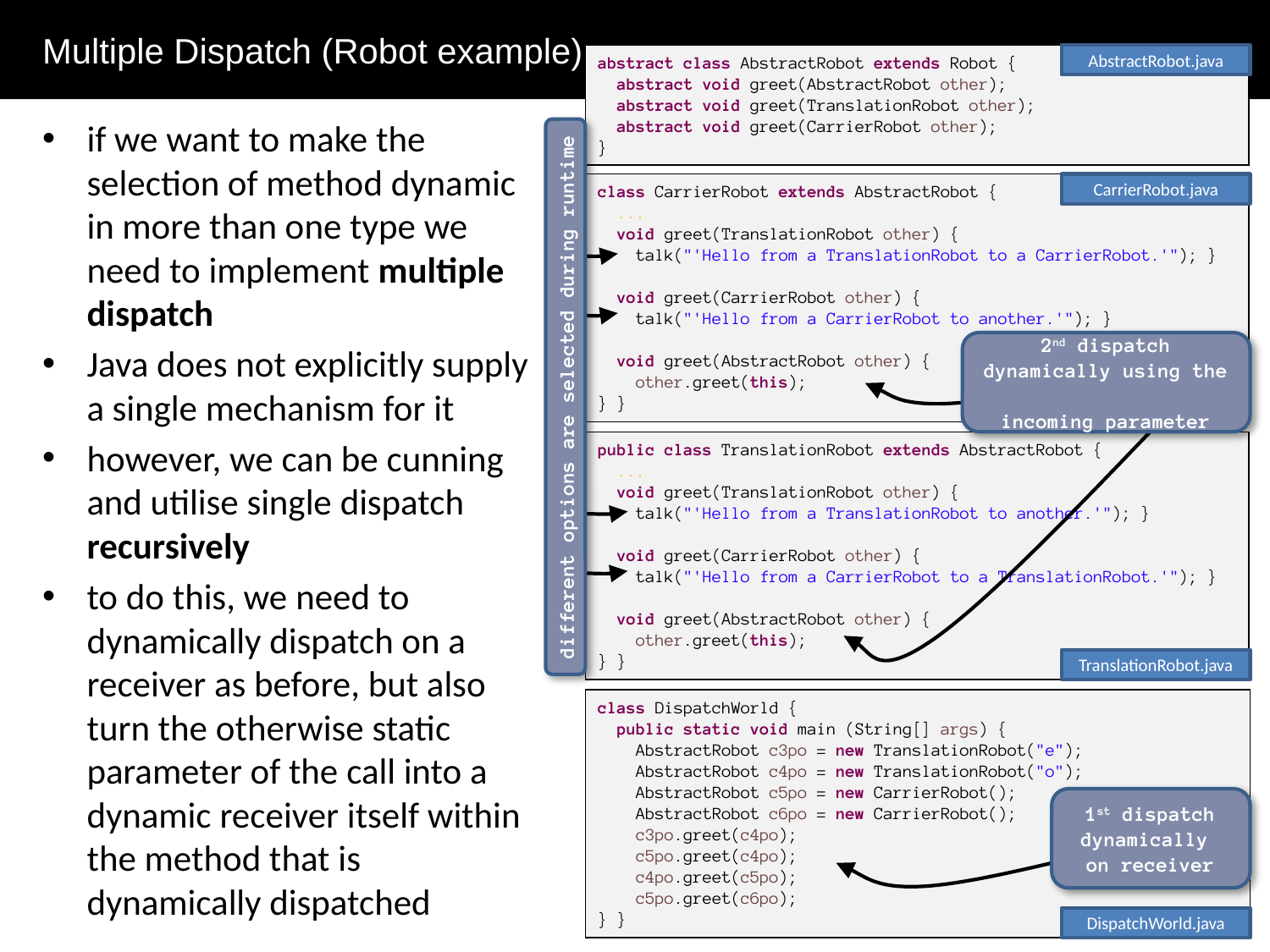

# Multiple Dispatch (Robot example)                                                .
abstract class AbstractRobot extends Robot {
  abstract void greet(AbstractRobot other);
  abstract void greet(TranslationRobot other);
  abstract void greet(CarrierRobot other);
}
AbstractRobot.java
if we want to make the selection of method dynamic in more than one type we need to implement multiple dispatch
Java does not explicitly supply a single mechanism for it
however, we can be cunning and utilise single dispatch recursively
to do this, we need to dynamically dispatch on a receiver as before, but also turn the otherwise static parameter of the call into a dynamic receiver itself within the method that is dynamically dispatched
class CarrierRobot extends AbstractRobot {
  ...
  void greet(TranslationRobot other) {
    talk("'Hello from a TranslationRobot to a CarrierRobot.'"); }

  void greet(CarrierRobot other) {
    talk("'Hello from a CarrierRobot to another.'"); }

  void greet(AbstractRobot other) {
    other.greet(this);
} }
CarrierRobot.java

2nd dispatch dynamically using the
incoming parameter

different options are selected during runtime
public class TranslationRobot extends AbstractRobot {
  ...
  void greet(TranslationRobot other) {
    talk("'Hello from a TranslationRobot to another.'"); }

  void greet(CarrierRobot other) {
    talk("'Hello from a CarrierRobot to a TranslationRobot.'"); }

  void greet(AbstractRobot other) {
    other.greet(this);
} }

TranslationRobot.java
class DispatchWorld {
  public static void main (String[] args) {
    AbstractRobot c3po = new TranslationRobot("e");
    AbstractRobot c4po = new TranslationRobot("o");
    AbstractRobot c5po = new CarrierRobot();
    AbstractRobot c6po = new CarrierRobot();
    c3po.greet(c4po);
    c5po.greet(c4po);
    c4po.greet(c5po);
    c5po.greet(c6po);
} }
1st dispatch dynamically
on receiver

DispatchWorld.java